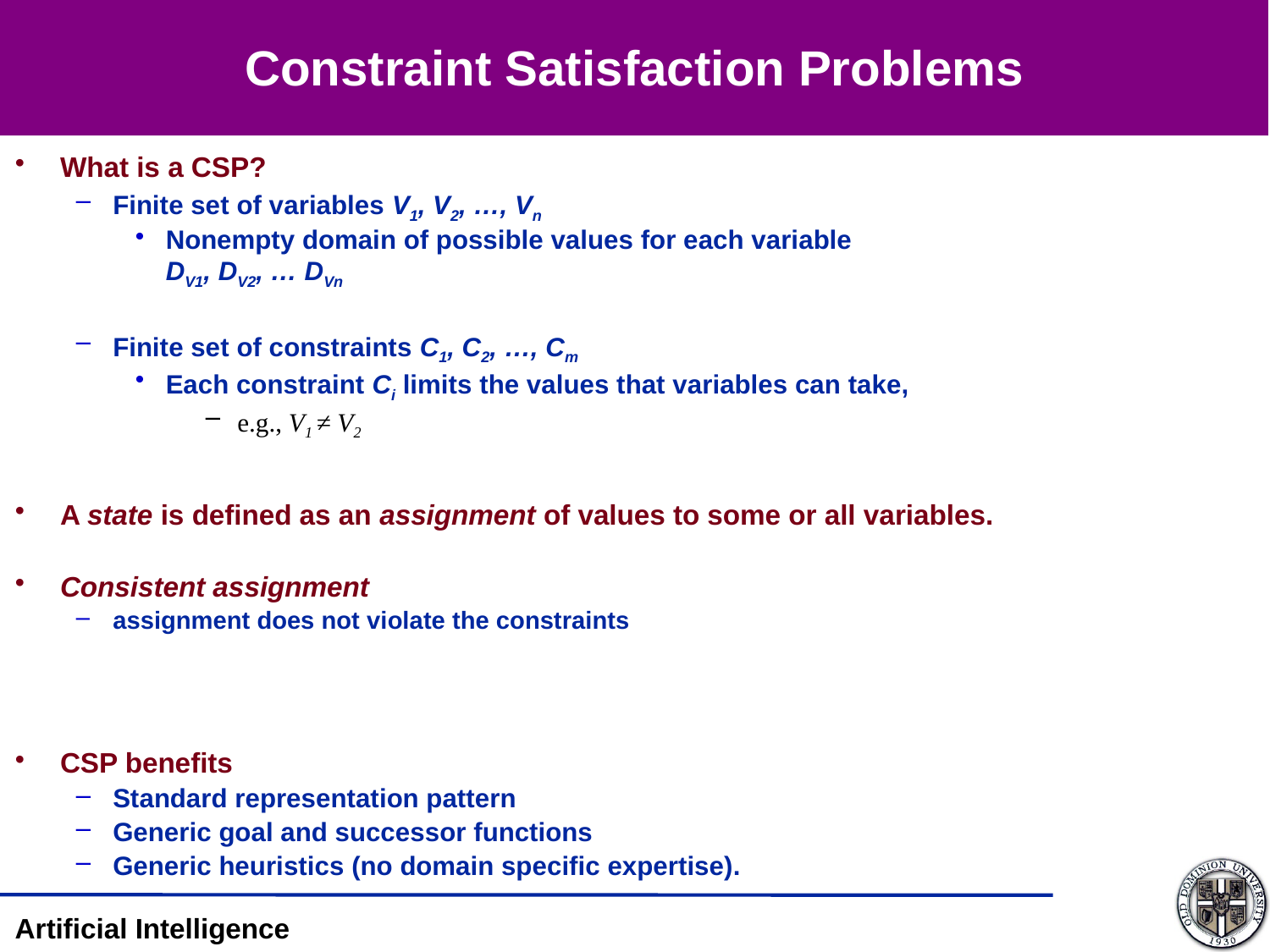

# Constraint Satisfaction Problems
What is a CSP?
Finite set of variables V1, V2, …, Vn
Nonempty domain of possible values for each variable
DV1, DV2, … DVn

Finite set of constraints C1, C2, …, Cm
Each constraint Ci limits the values that variables can take,
e.g., V1 ≠ V2

A state is defined as an assignment of values to some or all variables.

Consistent assignment
assignment does not violate the constraints

CSP benefits
Standard representation pattern
Generic goal and successor functions
Generic heuristics (no domain specific expertise).